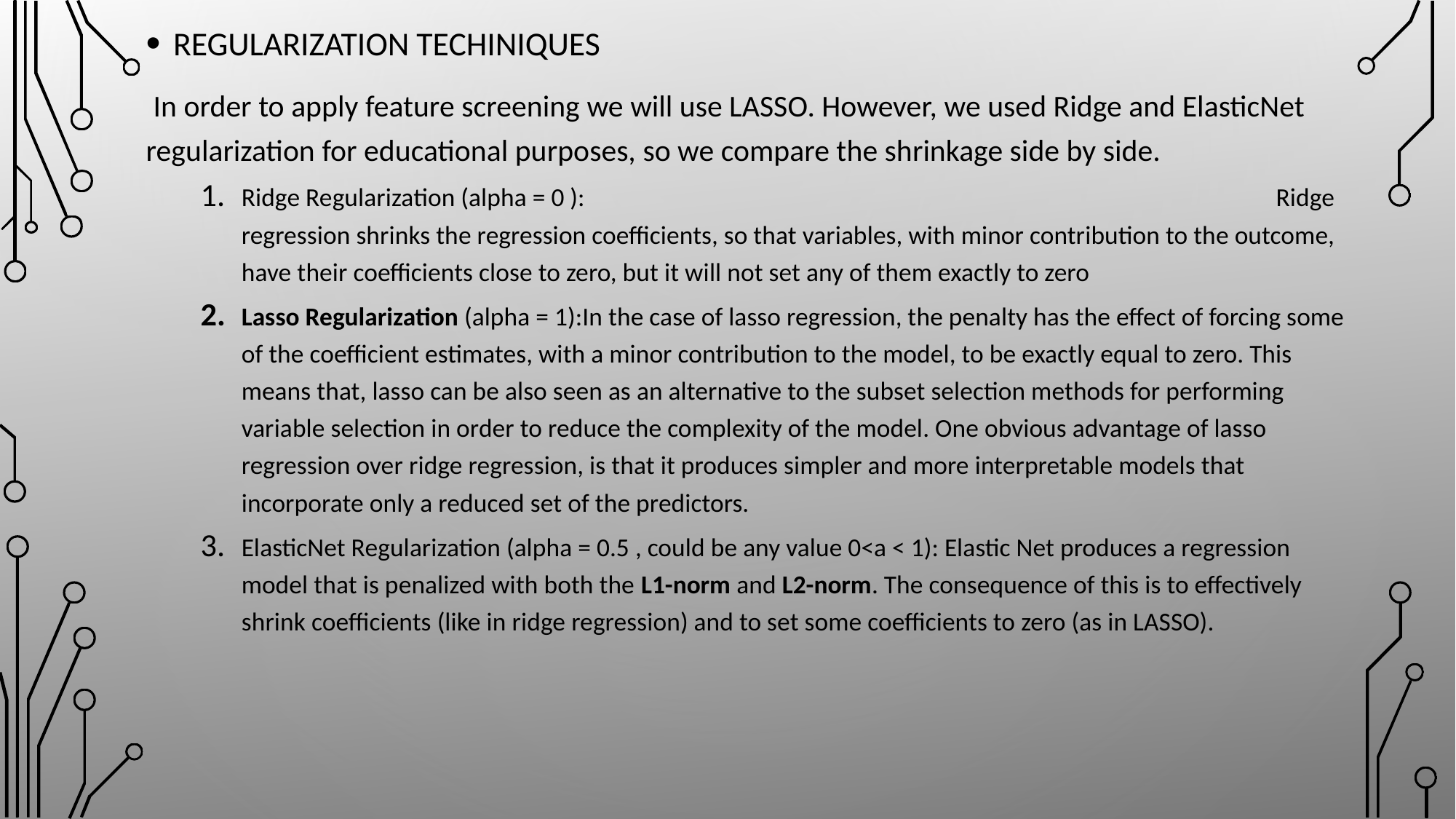

REGULARIZATION TECHINIQUES
 In order to apply feature screening we will use LASSO. However, we used Ridge and ElasticNet regularization for educational purposes, so we compare the shrinkage side by side.
Ridge Regularization (alpha = 0 ): 						         Ridge regression shrinks the regression coefficients, so that variables, with minor contribution to the outcome, have their coefficients close to zero, but it will not set any of them exactly to zero
Lasso Regularization (alpha = 1):In the case of lasso regression, the penalty has the effect of forcing some of the coefficient estimates, with a minor contribution to the model, to be exactly equal to zero. This means that, lasso can be also seen as an alternative to the subset selection methods for performing variable selection in order to reduce the complexity of the model. One obvious advantage of lasso regression over ridge regression, is that it produces simpler and more interpretable models that incorporate only a reduced set of the predictors.
ElasticNet Regularization (alpha = 0.5 , could be any value 0<a < 1): Elastic Net produces a regression model that is penalized with both the L1-norm and L2-norm. The consequence of this is to effectively shrink coefficients (like in ridge regression) and to set some coefficients to zero (as in LASSO).